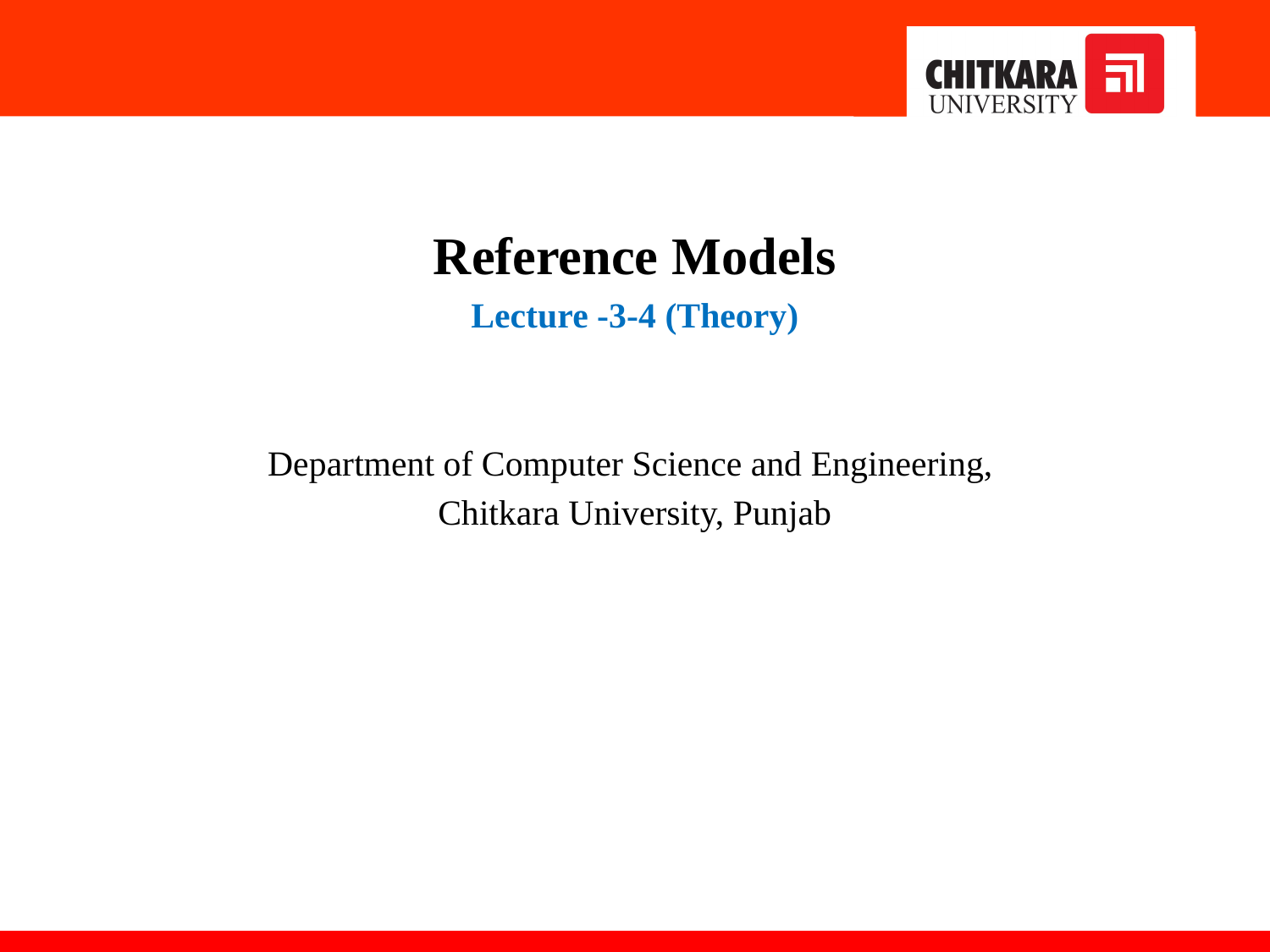

Reference Models
Lecture -3-4 (Theory)

Department of Computer Science and Engineering,
Chitkara University, Punjab